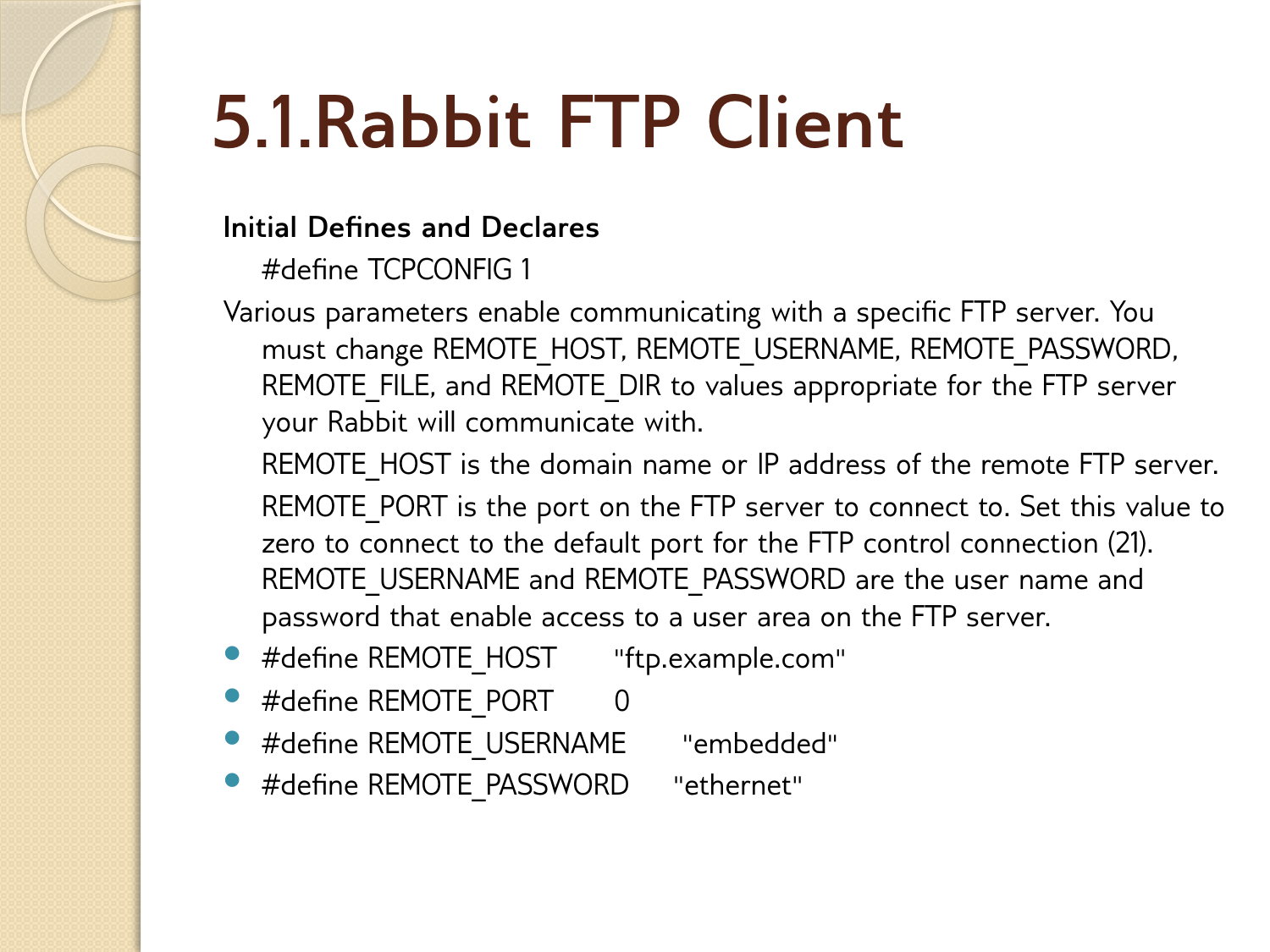

# 5.1.Rabbit FTP Client
Initial Defines and Declares
	#define TCPCONFIG 1
Various parameters enable communicating with a specific FTP server. You must change REMOTE_HOST, REMOTE_USERNAME, REMOTE_PASSWORD, REMOTE_FILE, and REMOTE_DIR to values appropriate for the FTP server your Rabbit will communicate with.
	REMOTE_HOST is the domain name or IP address of the remote FTP server.
	REMOTE_PORT is the port on the FTP server to connect to. Set this value to zero to connect to the default port for the FTP control connection (21). REMOTE_USERNAME and REMOTE_PASSWORD are the user name and password that enable access to a user area on the FTP server.
#define REMOTE_HOST		 "ftp.example.com"
#define REMOTE_PORT		 0
#define REMOTE_USERNAME	 "embedded"
#define REMOTE_PASSWORD 	"ethernet"